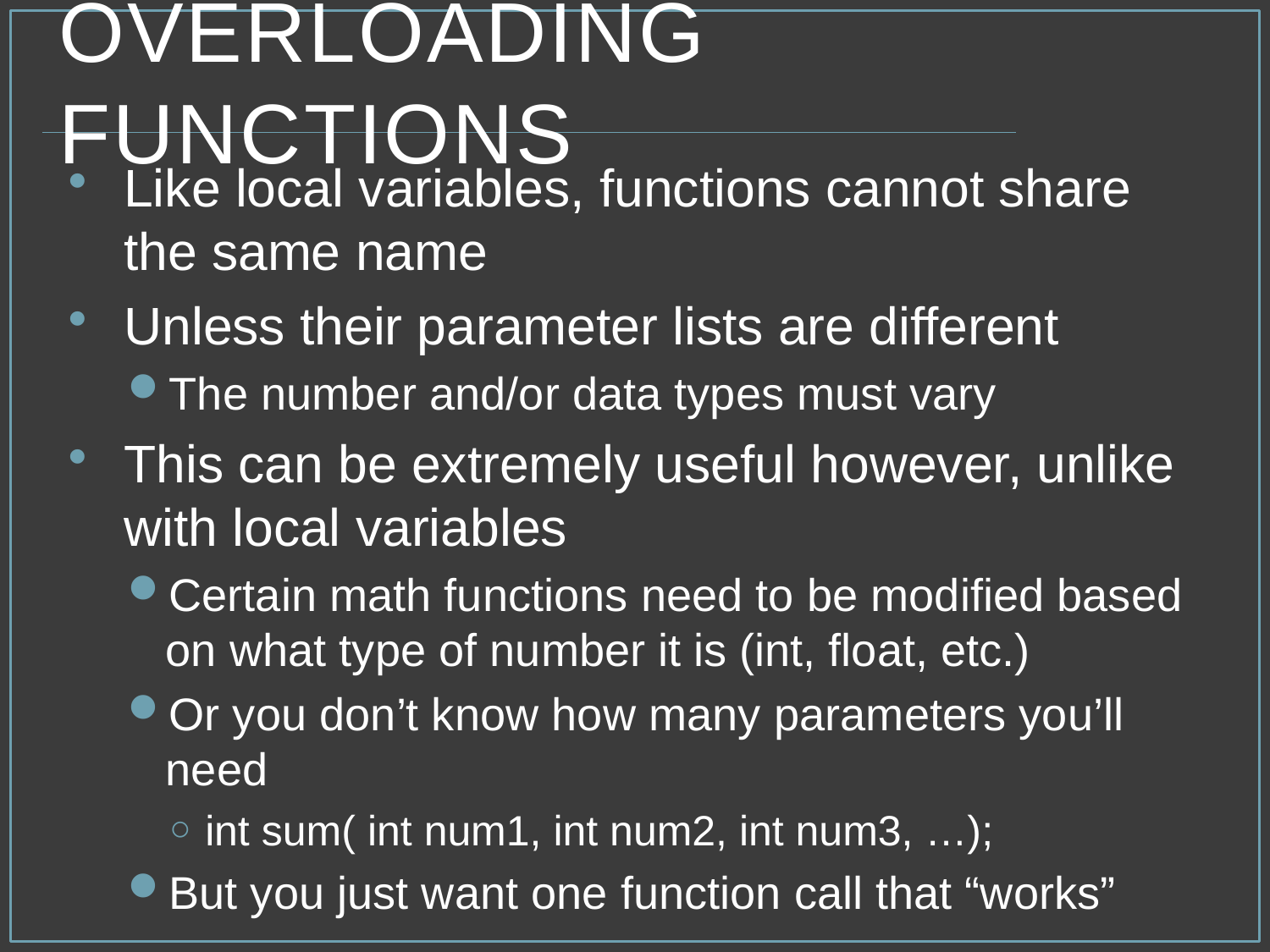

# Overloading Functions
Like local variables, functions cannot share the same name
Unless their parameter lists are different
The number and/or data types must vary
This can be extremely useful however, unlike with local variables
Certain math functions need to be modified based on what type of number it is (int, float, etc.)
Or you don’t know how many parameters you’ll need
int sum( int num1, int num2, int num3, …);
But you just want one function call that “works”